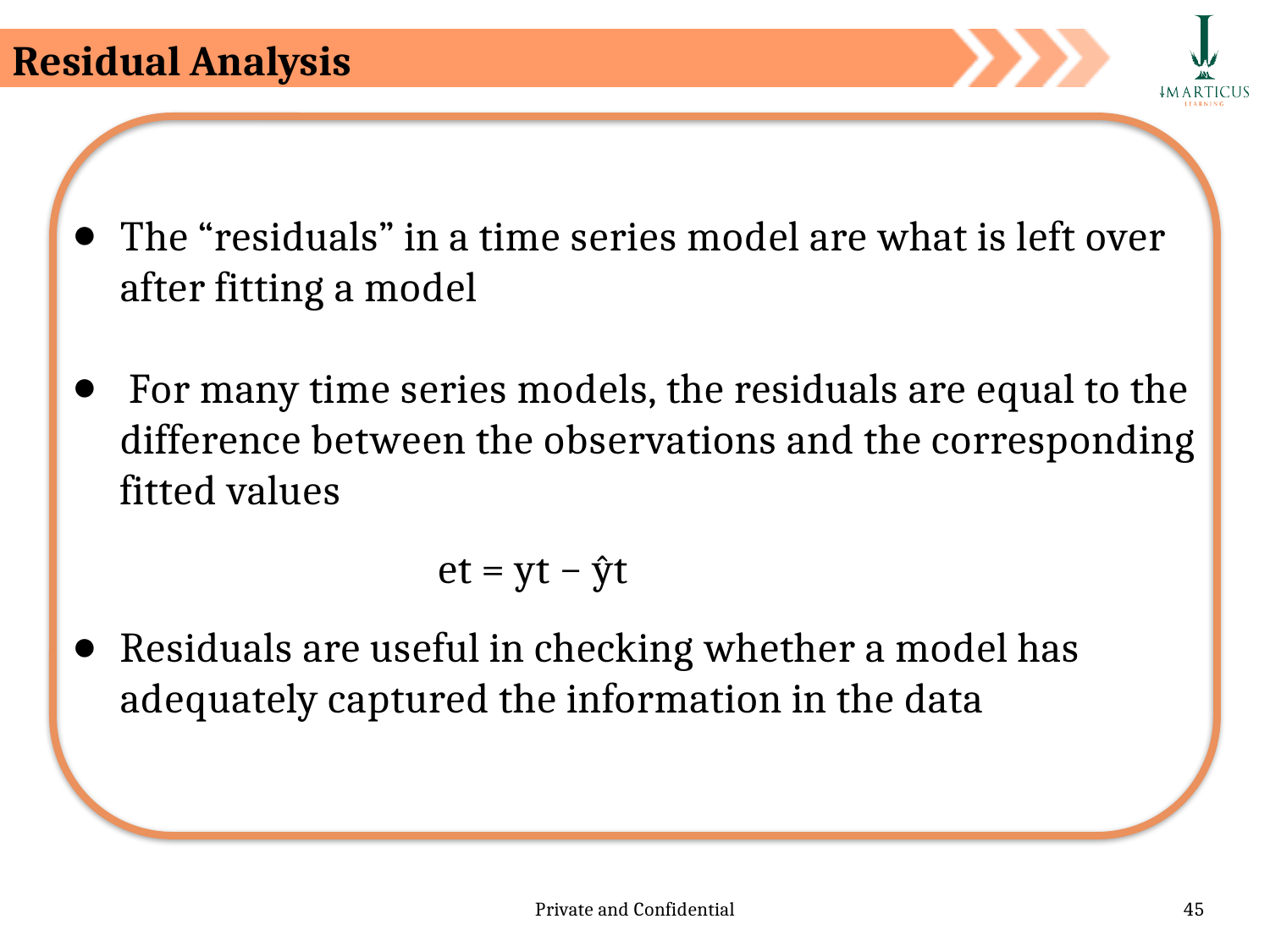

Residual Analysis

The “residuals” in a time series model are what is left over after fitting a model

 For many time series models, the residuals are equal to the difference between the observations and the corresponding fitted values
et = yt − ŷt
Residuals are useful in checking whether a model has adequately captured the information in the data